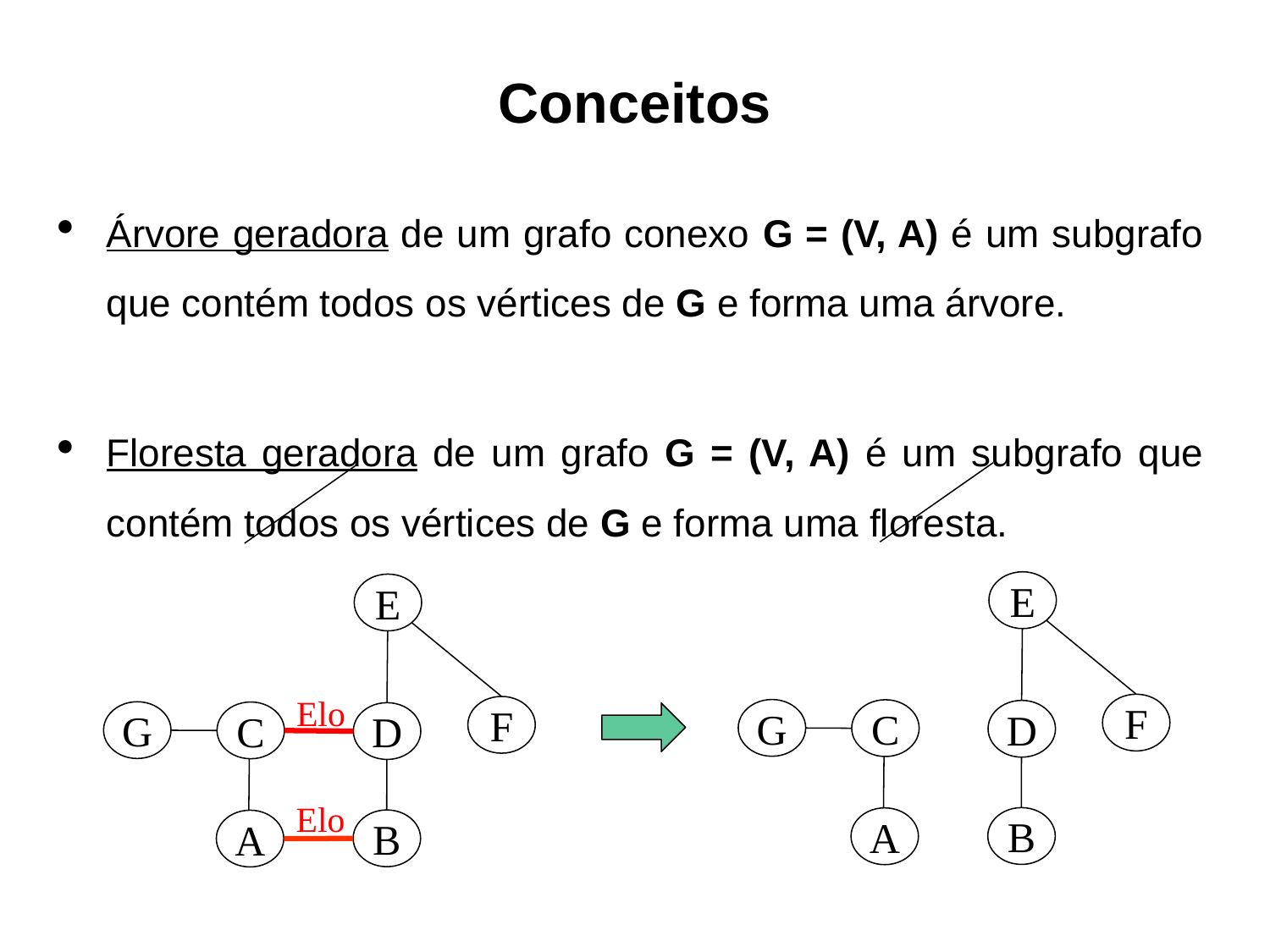

Conceitos
Árvore geradora de um grafo conexo G = (V, A) é um subgrafo que contém todos os vértices de G e forma uma árvore.

Floresta geradora de um grafo G = (V, A) é um subgrafo que contém todos os vértices de G e forma uma floresta.

E

F
G
C
D

B
A

E

F
G
C
D

B
A

Elo

Elo